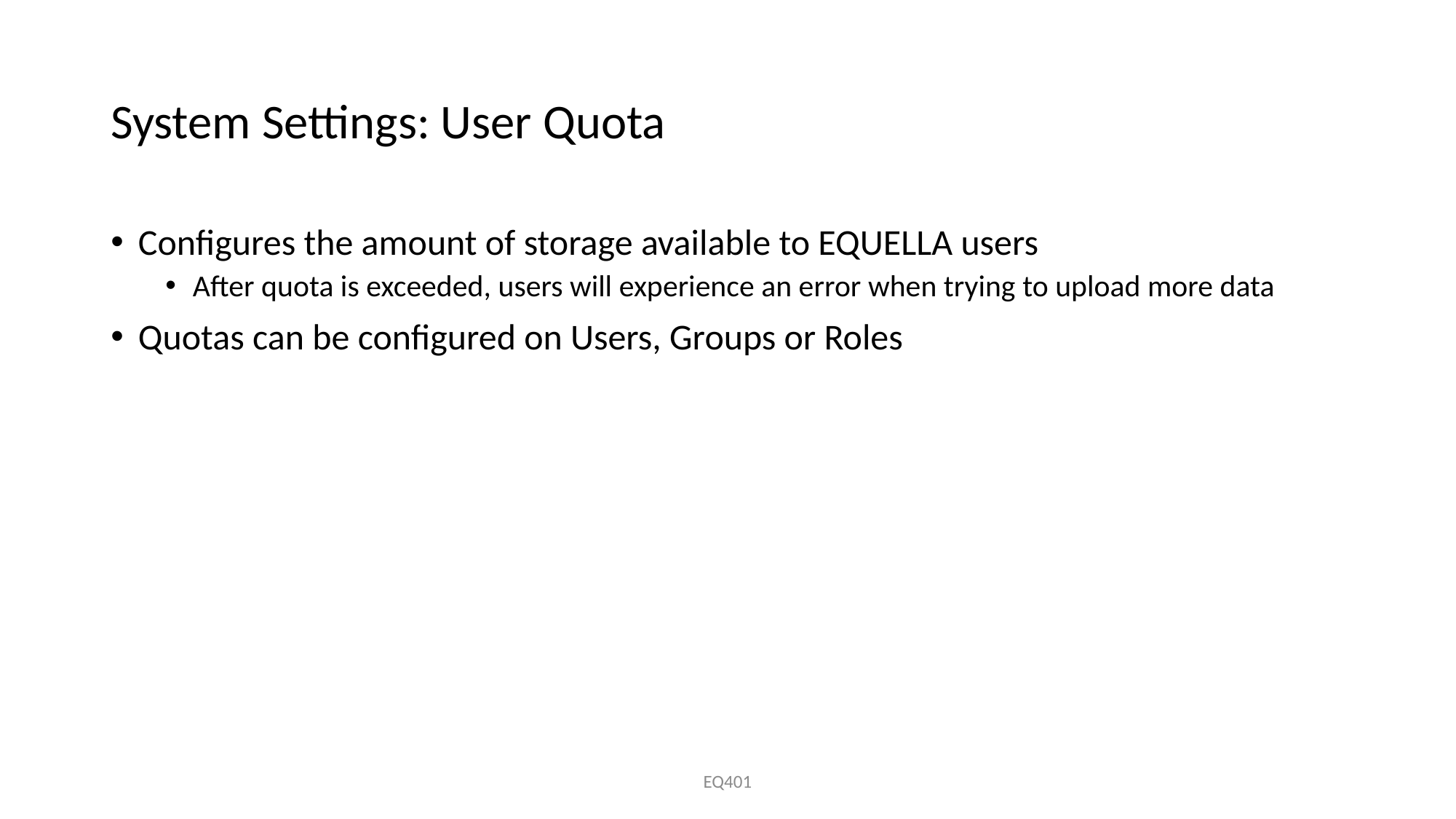

# System Settings: User Quota
Configures the amount of storage available to EQUELLA users
After quota is exceeded, users will experience an error when trying to upload more data
Quotas can be configured on Users, Groups or Roles
EQ401